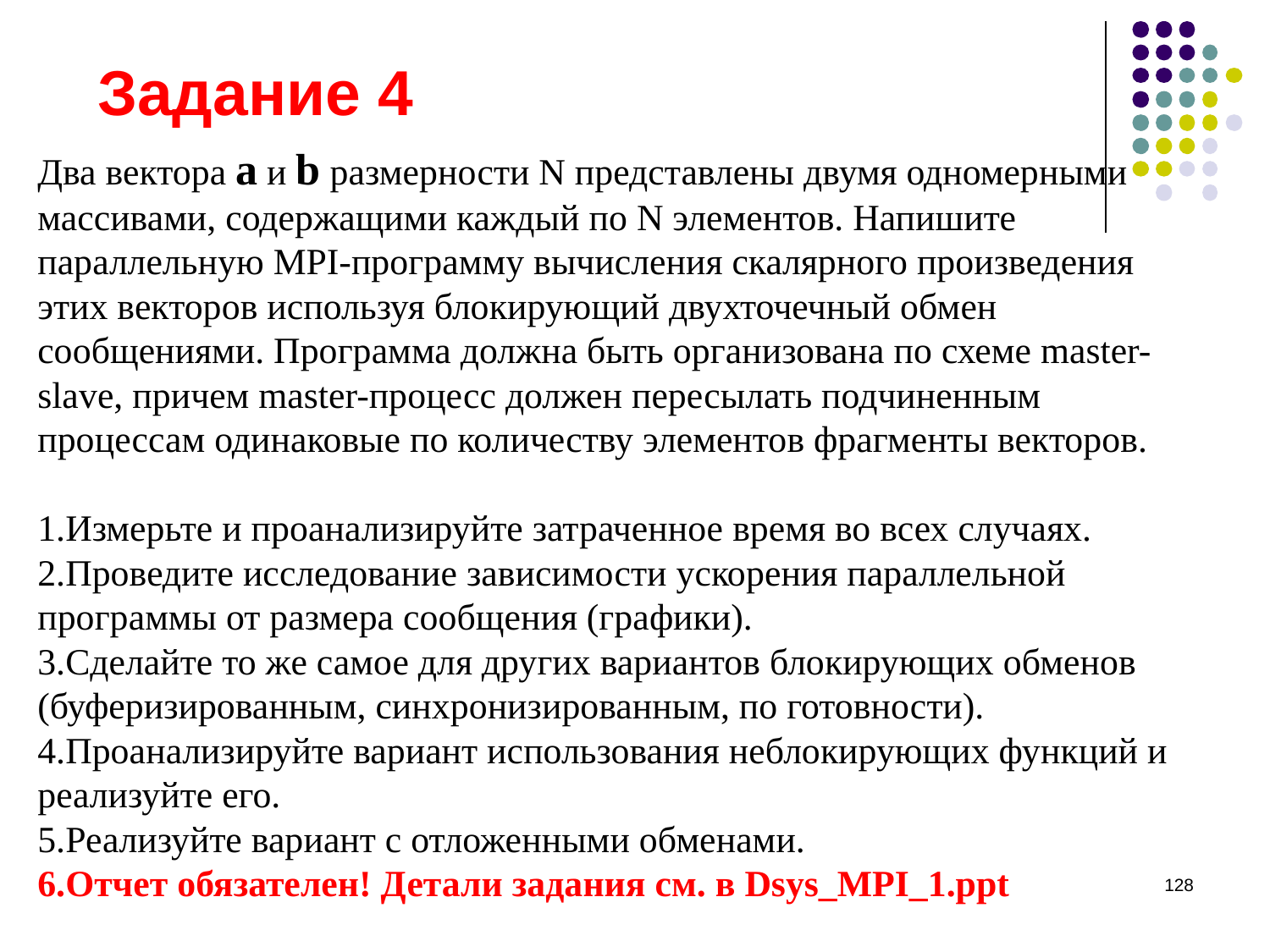

Задание 4
Два вектора a и b размерности N представлены двумя одномерными массивами, содержащими каждый по N элементов. Напишите параллельную MPI-программу вычисления скалярного произведения этих векторов используя блокирующий двухточечный обмен сообщениями. Программа должна быть организована по схеме master-slave, причем master-процесс должен пересылать подчиненным процессам одинаковые по количеству элементов фрагменты векторов.

Измерьте и проанализируйте затраченное время во всех случаях.
Проведите исследование зависимости ускорения параллельной программы от размера сообщения (графики).
Сделайте то же самое для других вариантов блокирующих обменов (буферизированным, синхронизированным, по готовности).
Проанализируйте вариант использования неблокирующих функций и реализуйте его.
Реализуйте вариант с отложенными обменами.
Отчет обязателен! Детали задания см. в Dsys_MPI_1.ppt
128